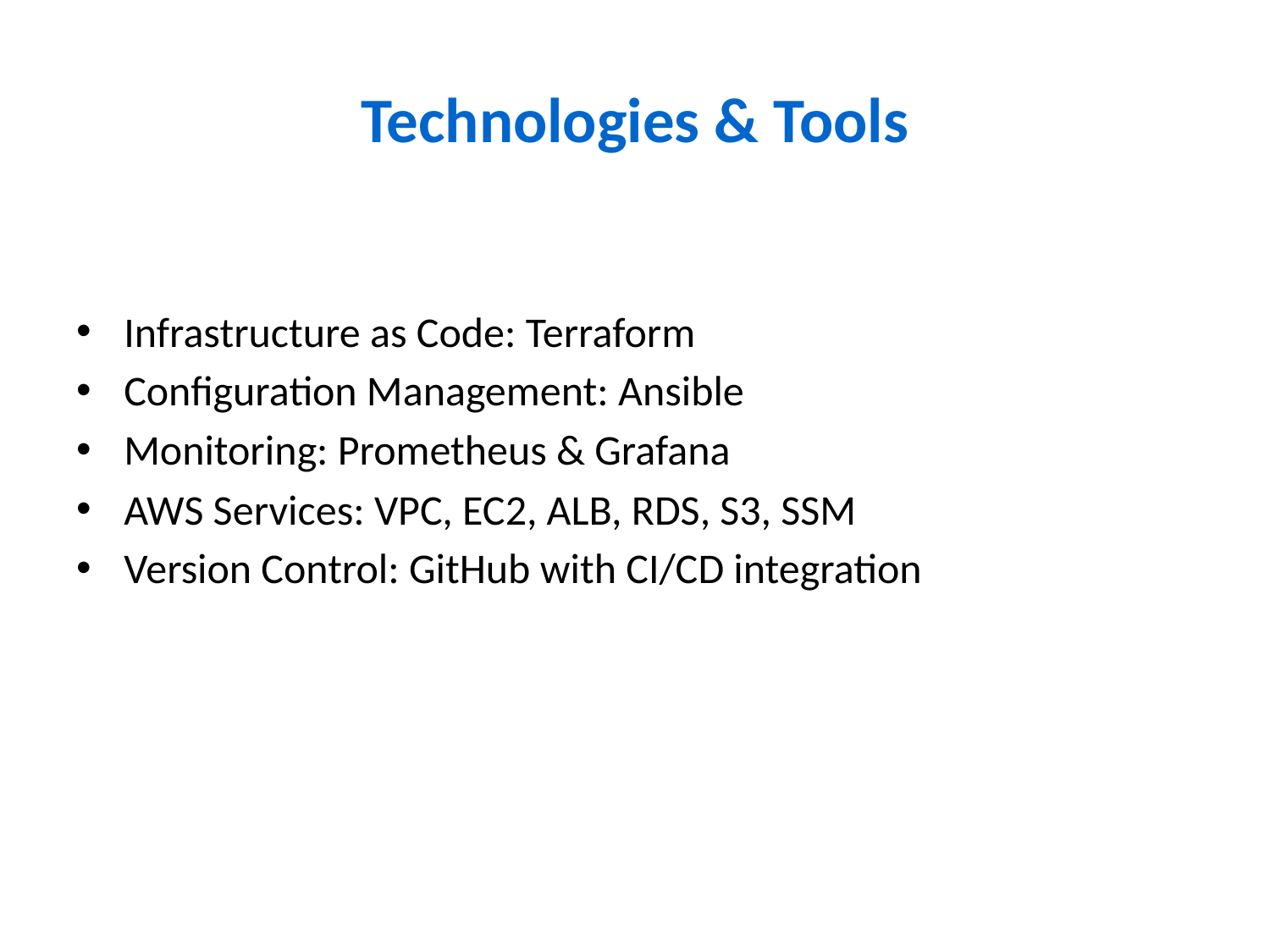

# Technologies & Tools

Infrastructure as Code: Terraform
Configuration Management: Ansible
Monitoring: Prometheus & Grafana
AWS Services: VPC, EC2, ALB, RDS, S3, SSM
Version Control: GitHub with CI/CD integration